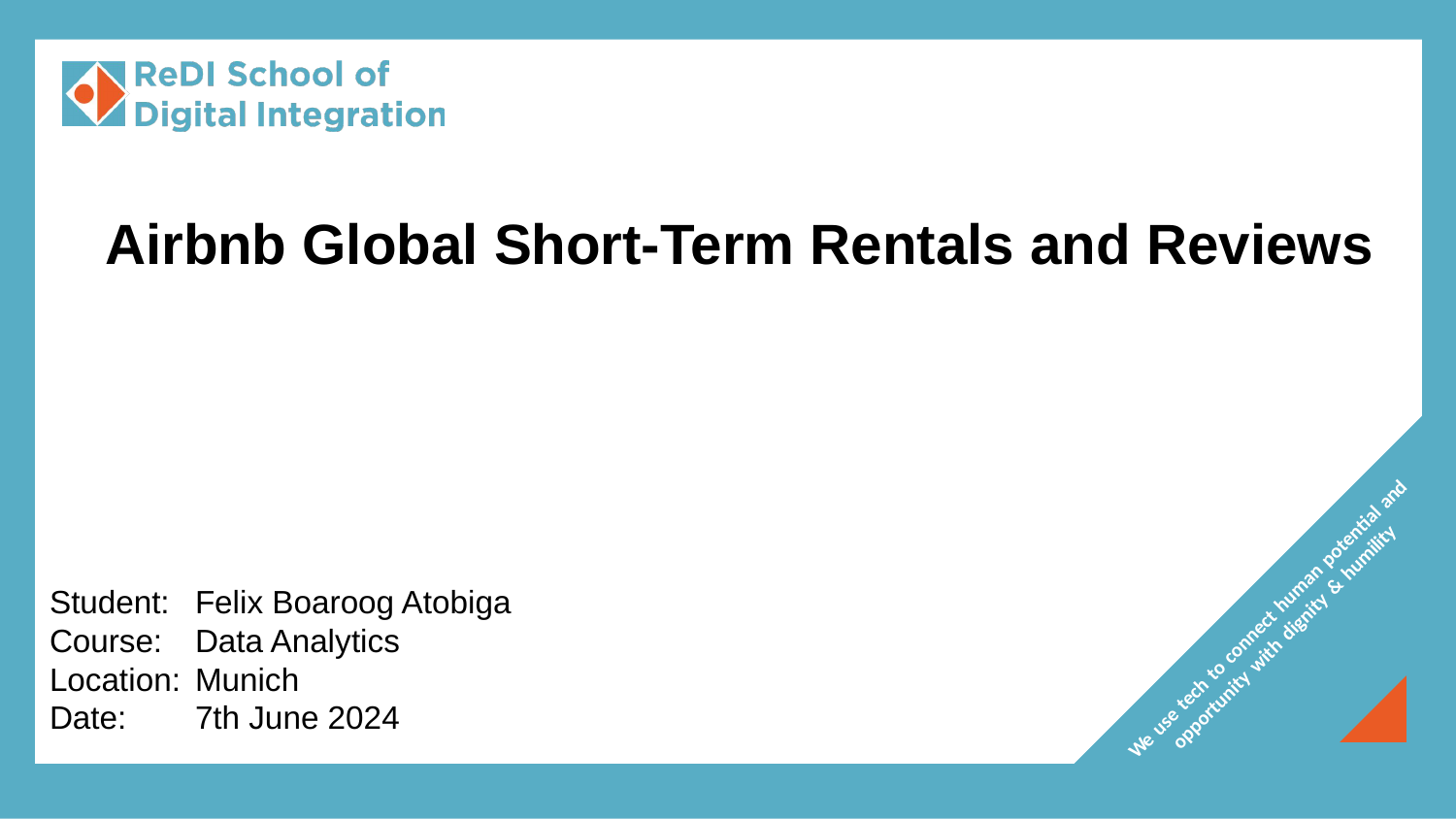

# Airbnb Global Short-Term Rentals and Reviews
Student: 	Felix Boaroog Atobiga
Course: 	Data Analytics
Location: 	Munich
Date: 	7th June 2024
We use tech to connect human potential and
opportunity with dignity & humility